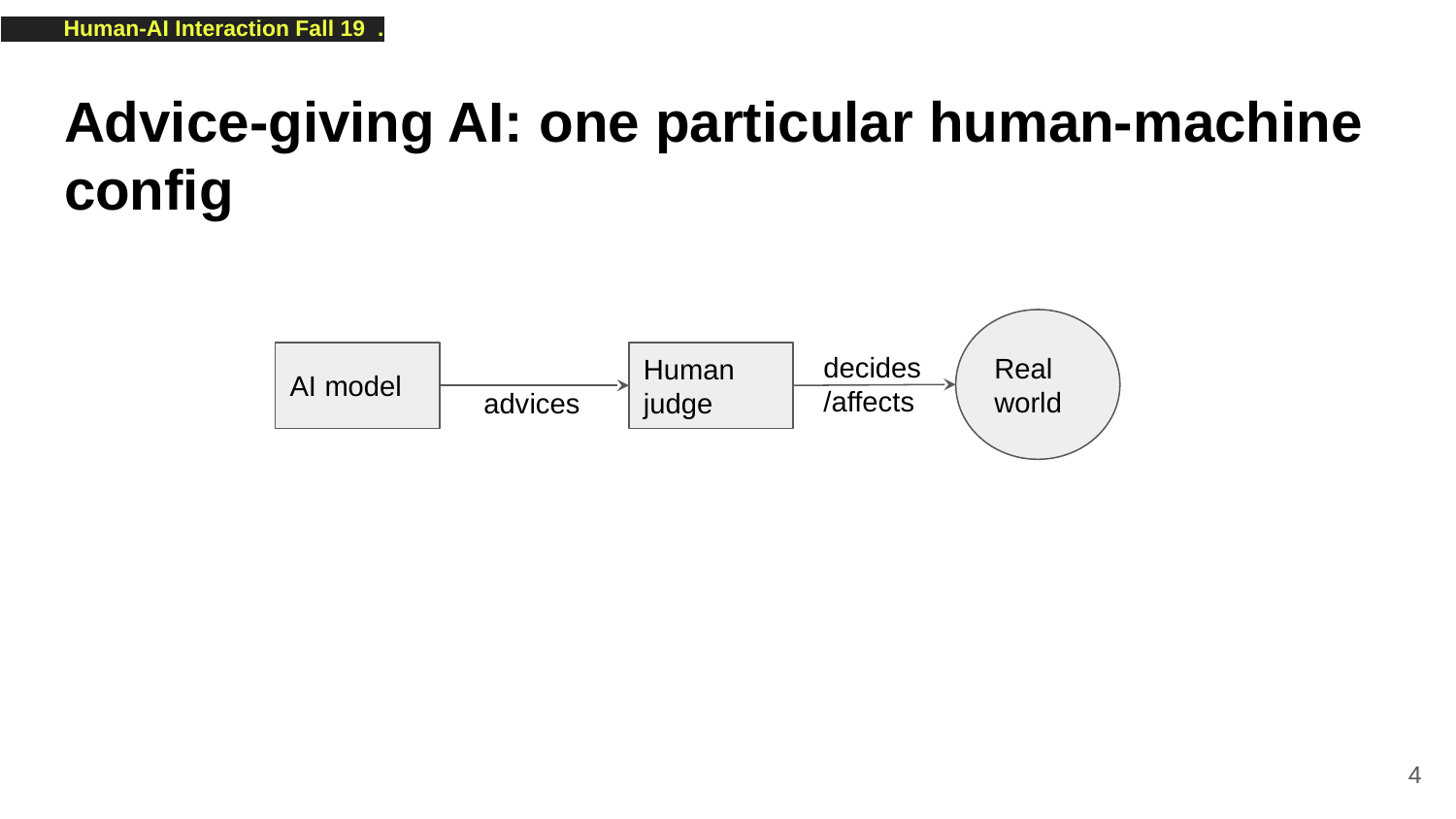

# Advice-giving AI: one particular human-machine config

Real world
decides
/affects
AI model
Human judge
advices
4